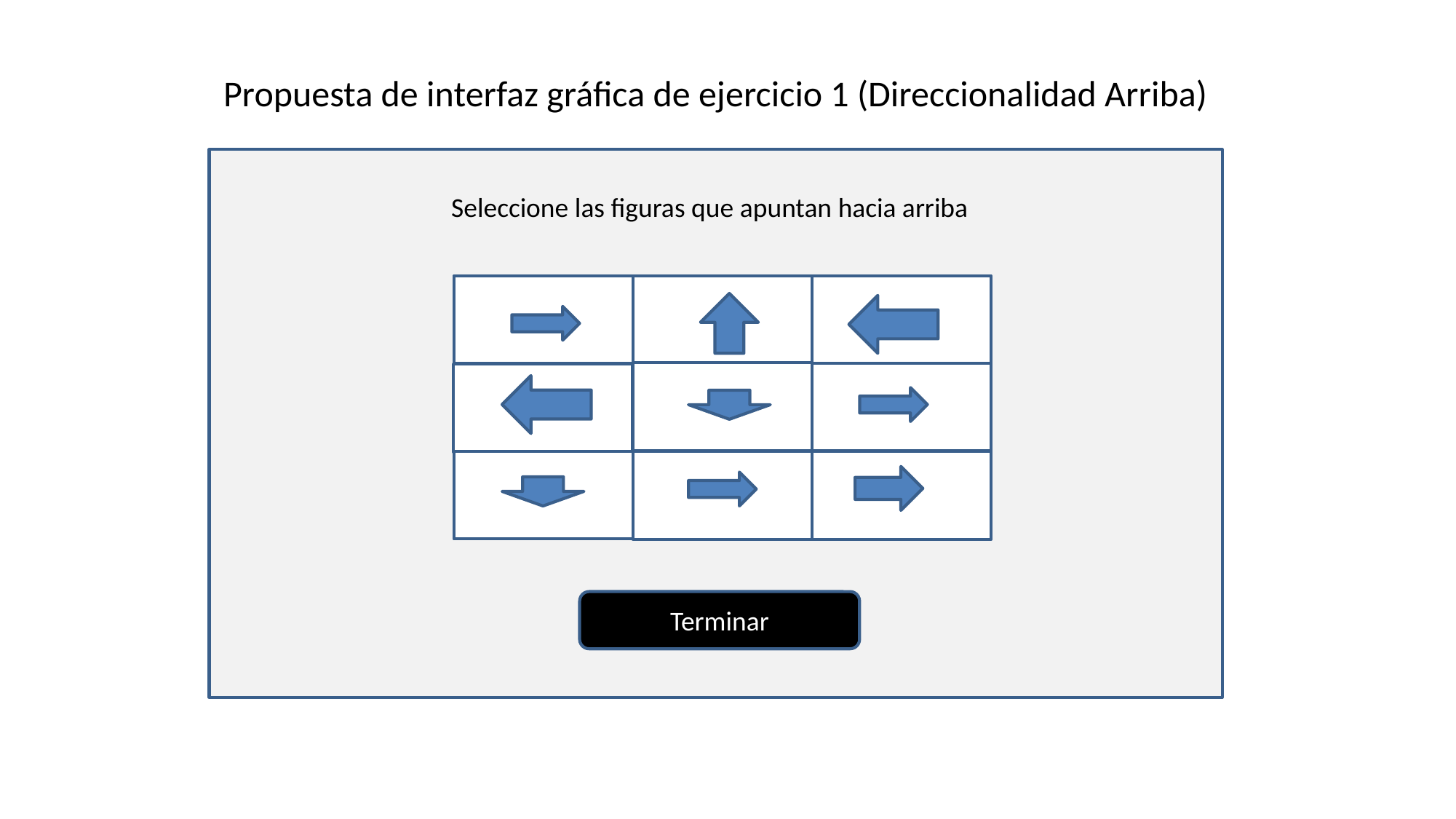

Propuesta de interfaz gráfica de ejercicio 1 (Direccionalidad Arriba)

Seleccione las figuras que apuntan hacia arriba

Terminar